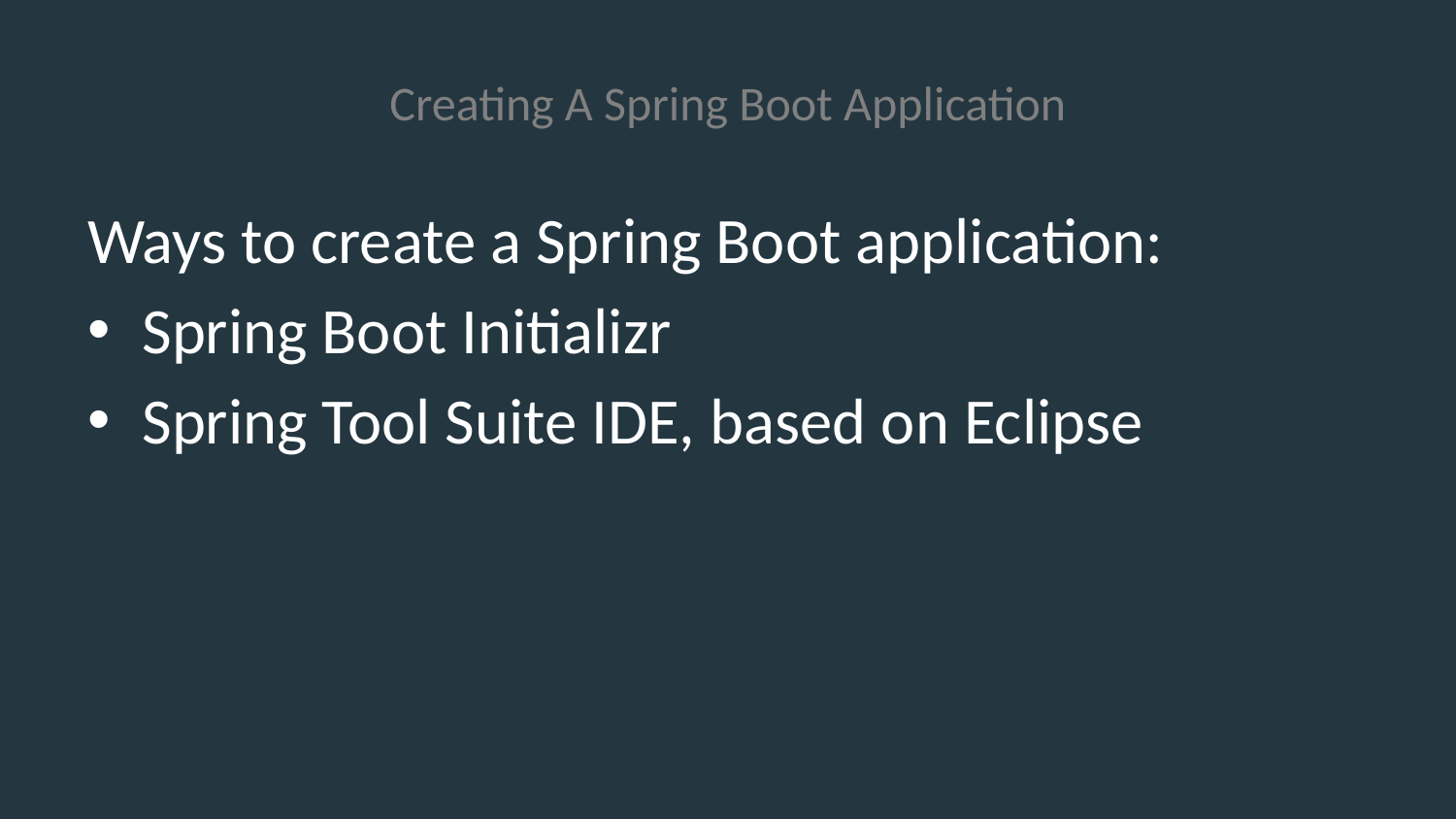

# Creating A Spring Boot Application
Ways to create a Spring Boot application:
Spring Boot Initializr
Spring Tool Suite IDE, based on Eclipse